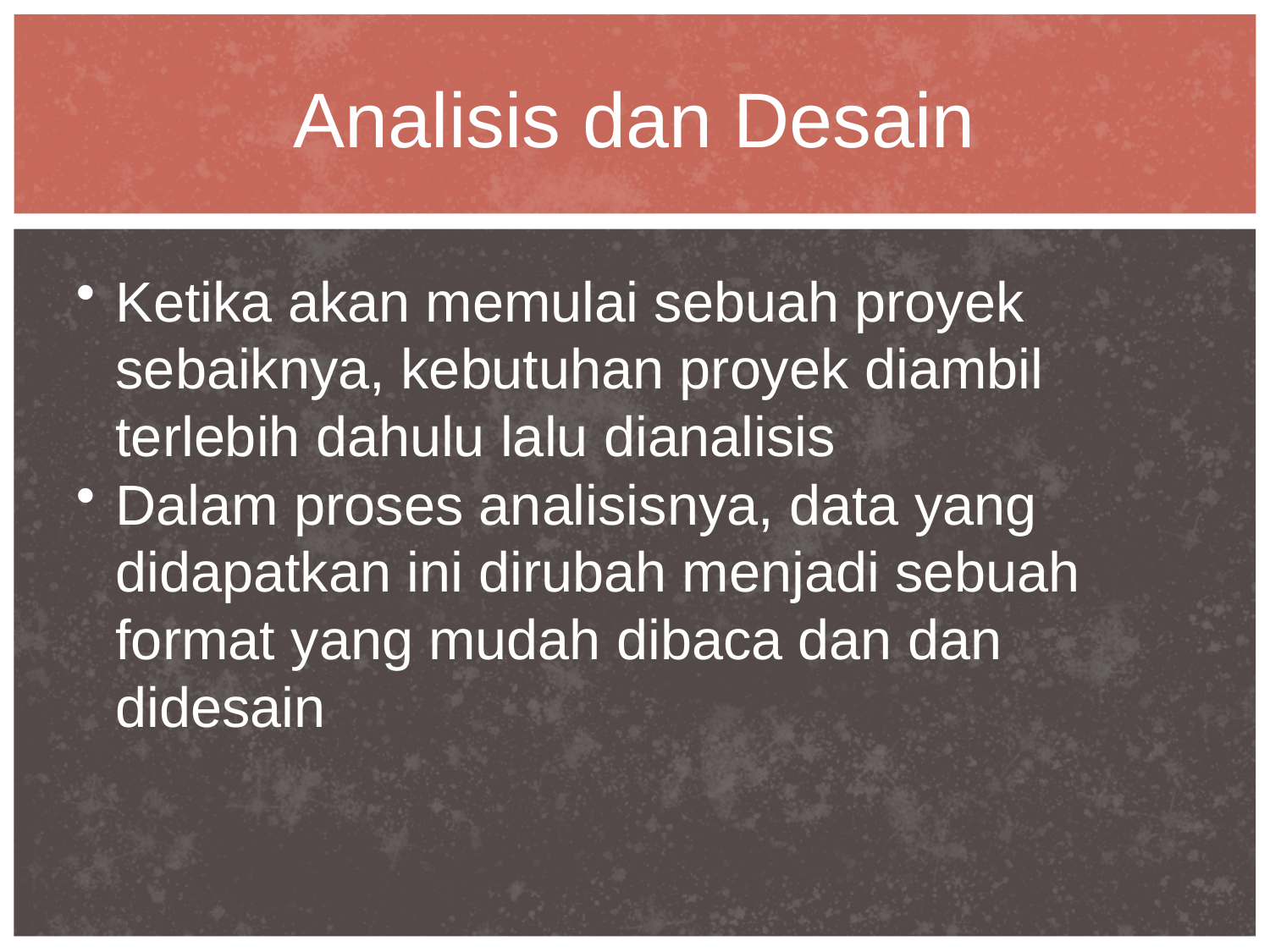

# Analisis dan Desain
Ketika akan memulai sebuah proyek sebaiknya, kebutuhan proyek diambil terlebih dahulu lalu dianalisis
Dalam proses analisisnya, data yang didapatkan ini dirubah menjadi sebuah format yang mudah dibaca dan dan didesain